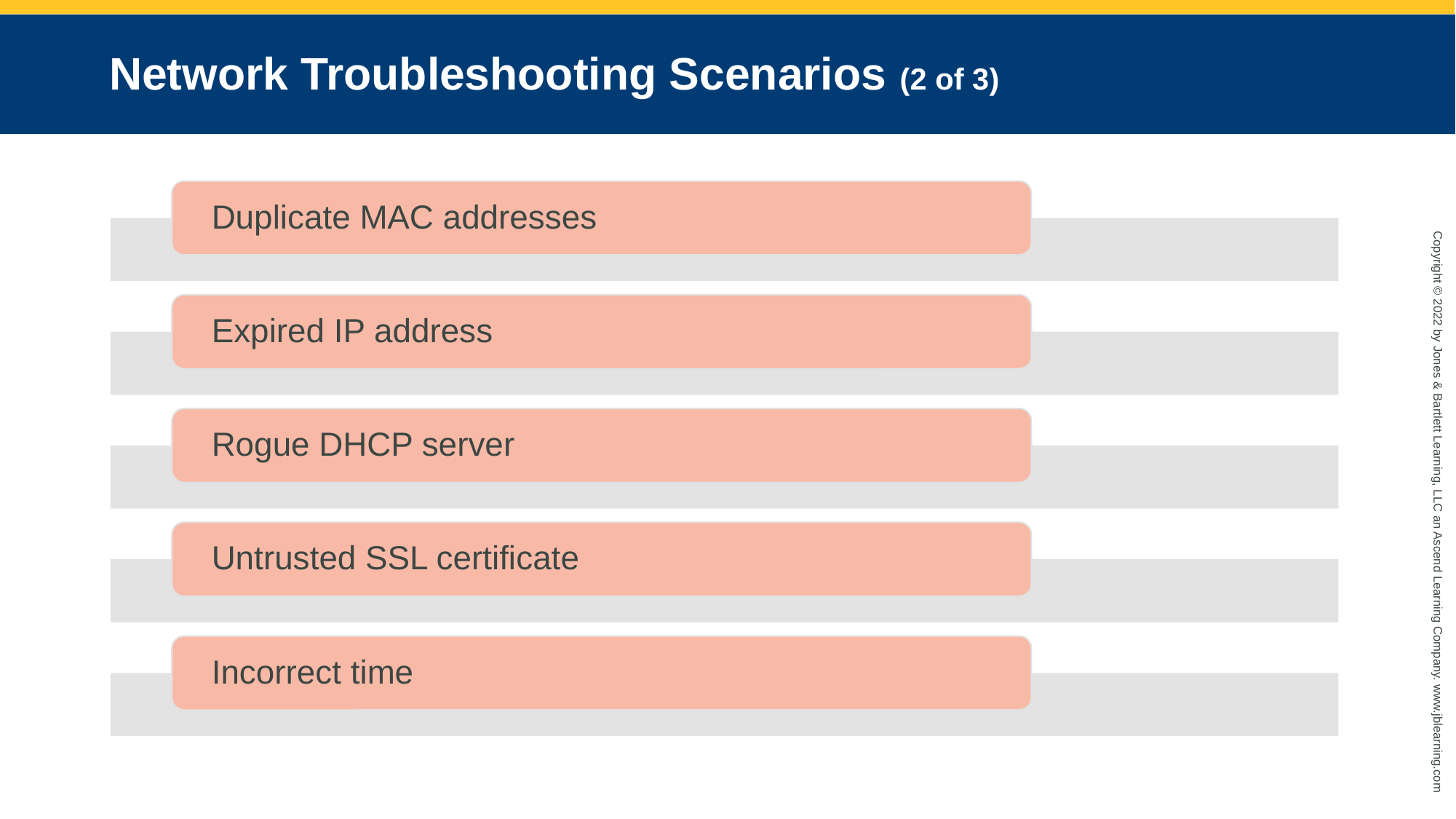

# Network Troubleshooting Scenarios (2 of 3)
Duplicate MAC addresses
Expired IP address
Rogue DHCP server
Untrusted SSL certificate
Incorrect time